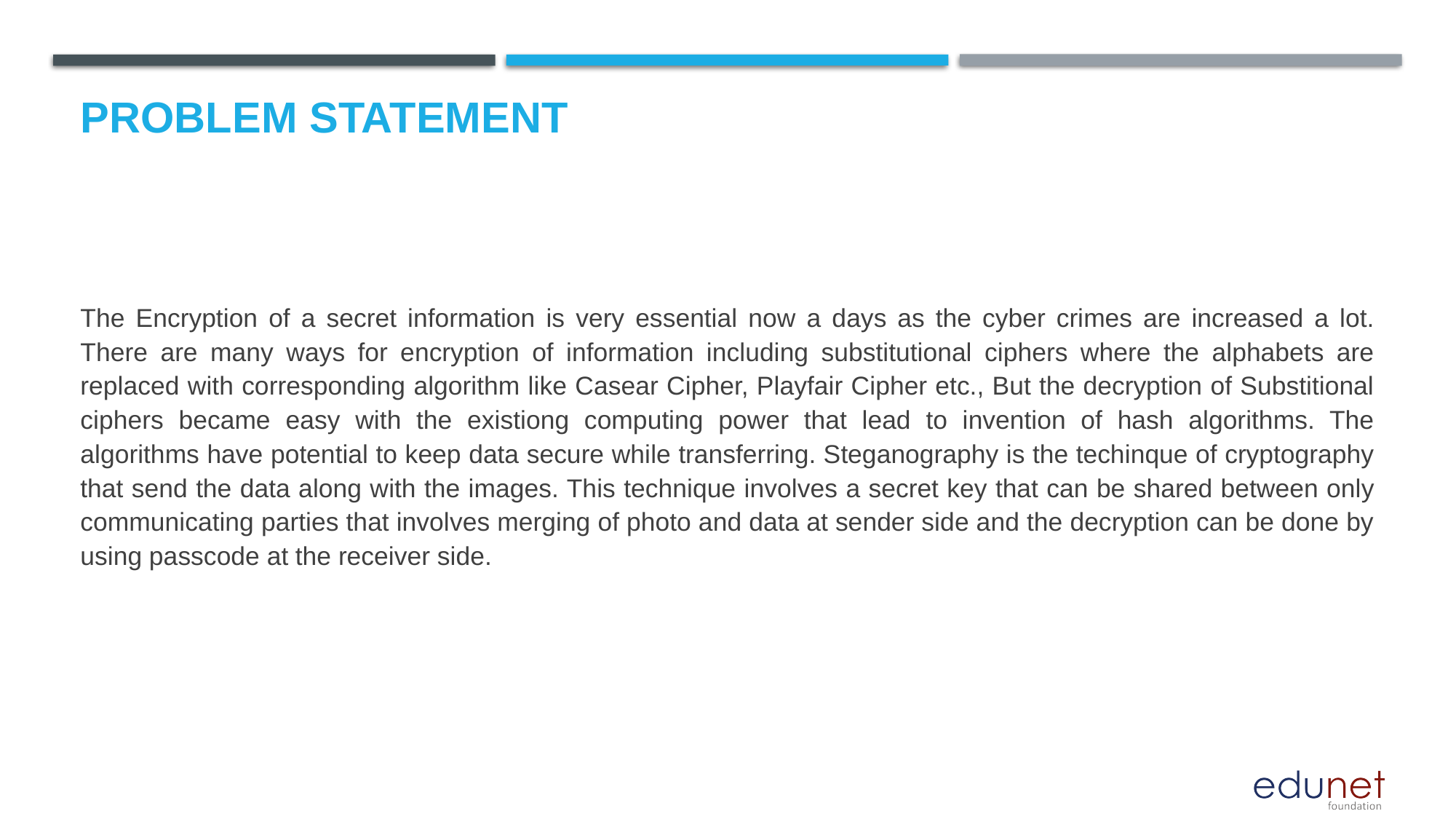

# Problem Statement
The Encryption of a secret information is very essential now a days as the cyber crimes are increased a lot. There are many ways for encryption of information including substitutional ciphers where the alphabets are replaced with corresponding algorithm like Casear Cipher, Playfair Cipher etc., But the decryption of Substitional ciphers became easy with the existiong computing power that lead to invention of hash algorithms. The algorithms have potential to keep data secure while transferring. Steganography is the techinque of cryptography that send the data along with the images. This technique involves a secret key that can be shared between only communicating parties that involves merging of photo and data at sender side and the decryption can be done by using passcode at the receiver side.